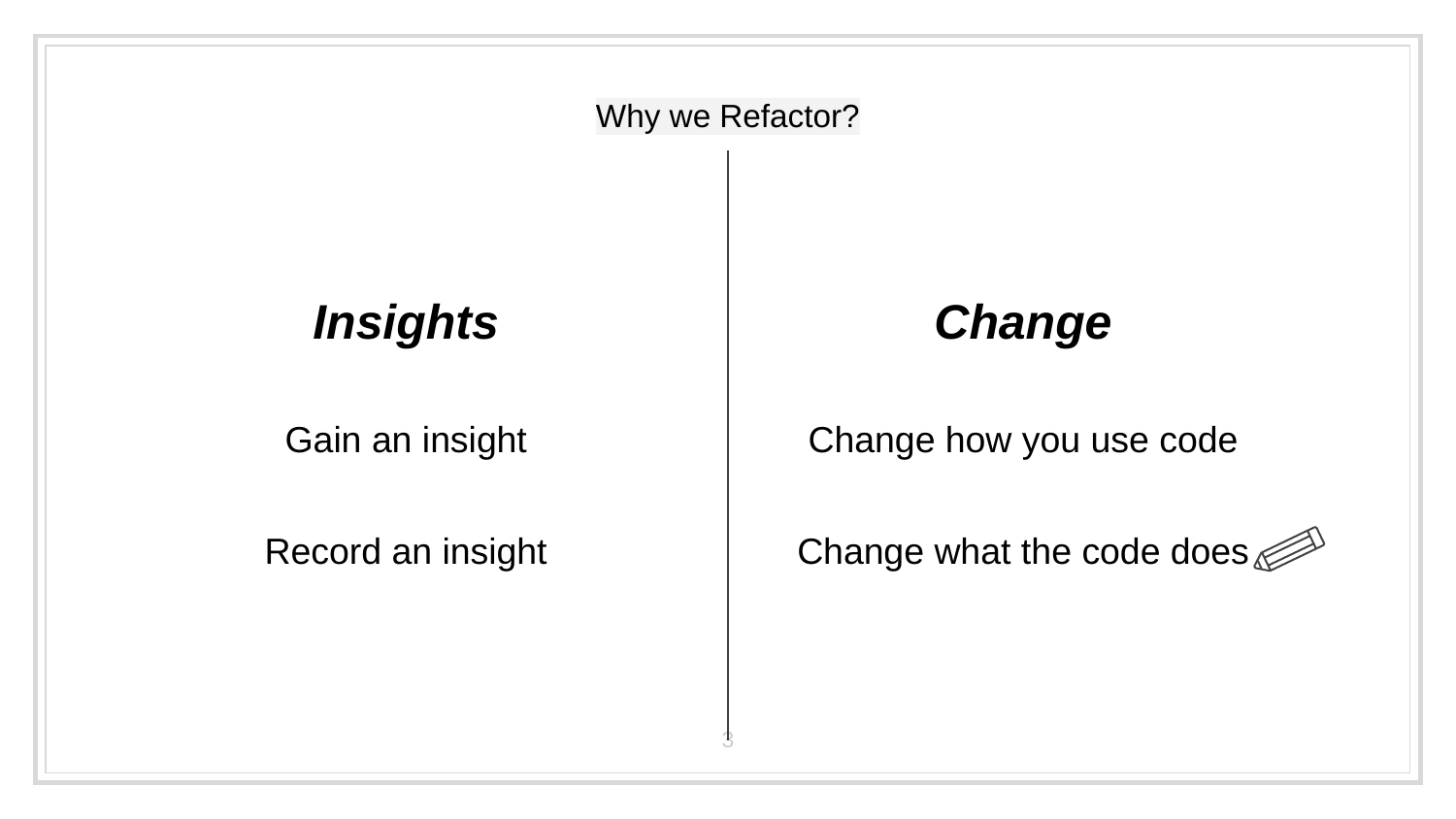

# Why we Refactor?
Insights

Gain an insight

Record an insight
Change

Change how you use code

Change what the code does

3